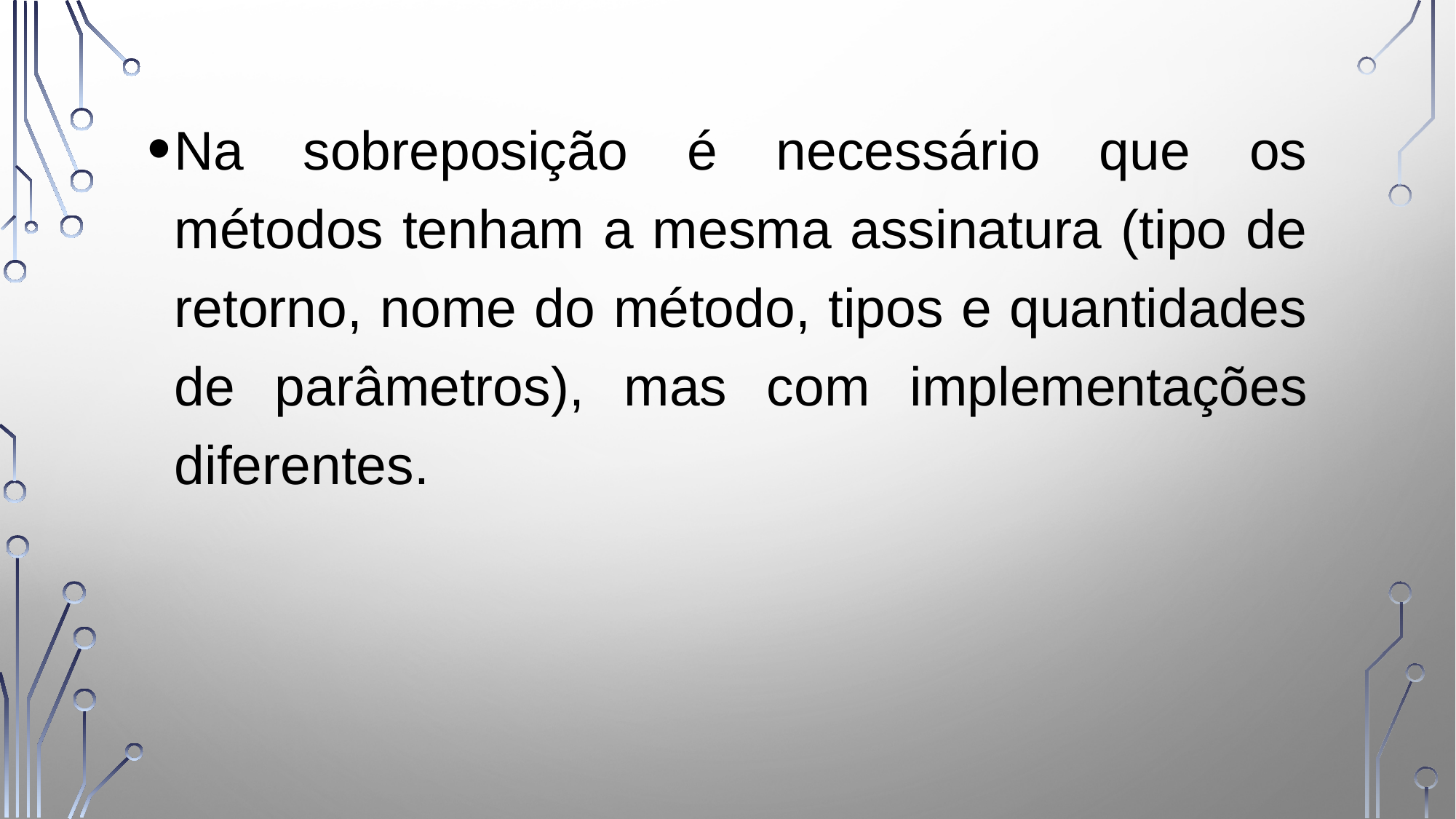

Na sobreposição é necessário que os métodos tenham a mesma assinatura (tipo de retorno, nome do método, tipos e quantidades de parâmetros), mas com implementações diferentes.
22